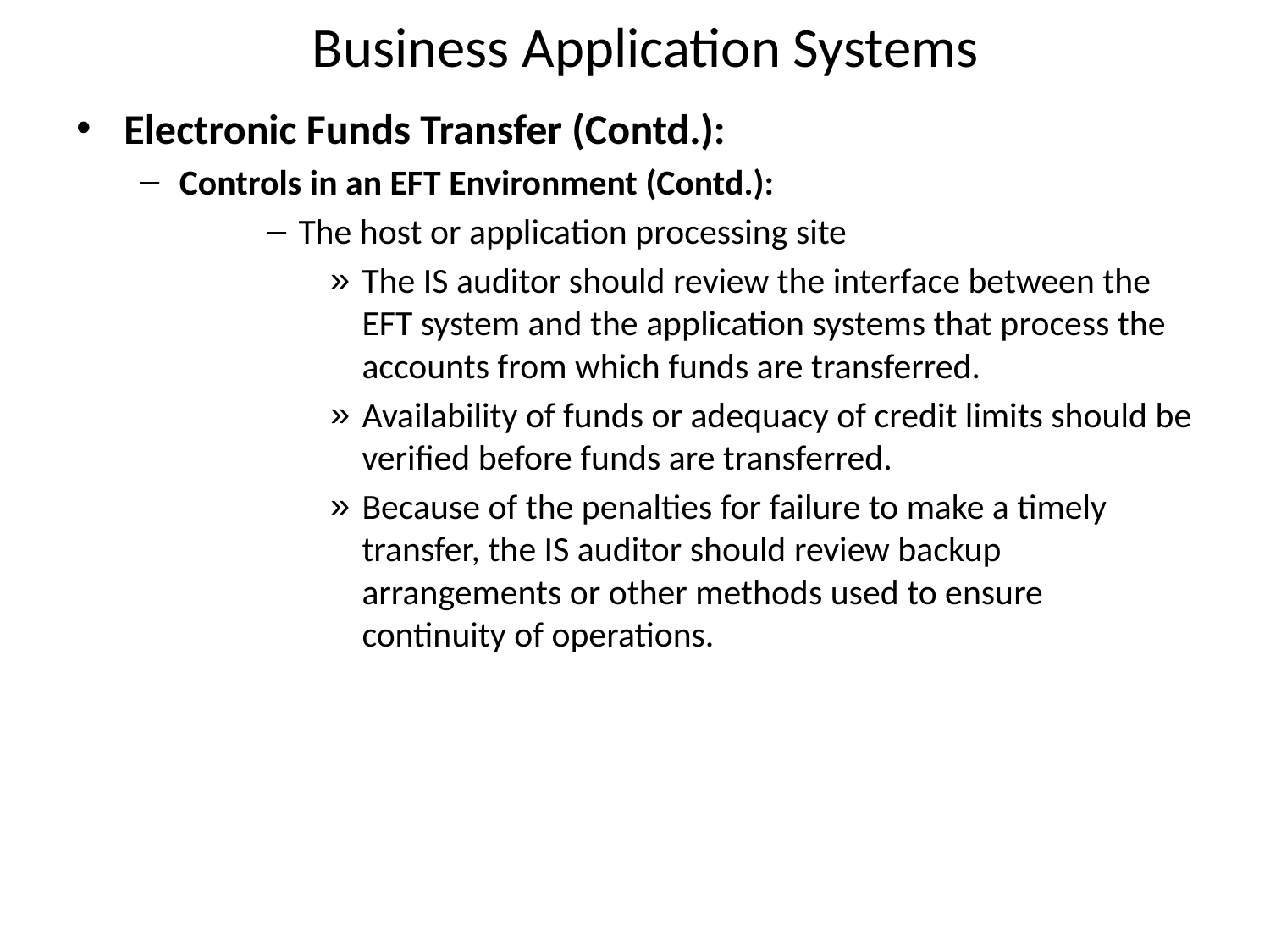

# Business Application Systems
Electronic Funds Transfer (Contd.):
Controls in an EFT Environment (Contd.):
The host or application processing site
The IS auditor should review the interface between the EFT system and the application systems that process the accounts from which funds are transferred.
Availability of funds or adequacy of credit limits should be verified before funds are transferred.
Because of the penalties for failure to make a timely transfer, the IS auditor should review backup arrangements or other methods used to ensure continuity of operations.